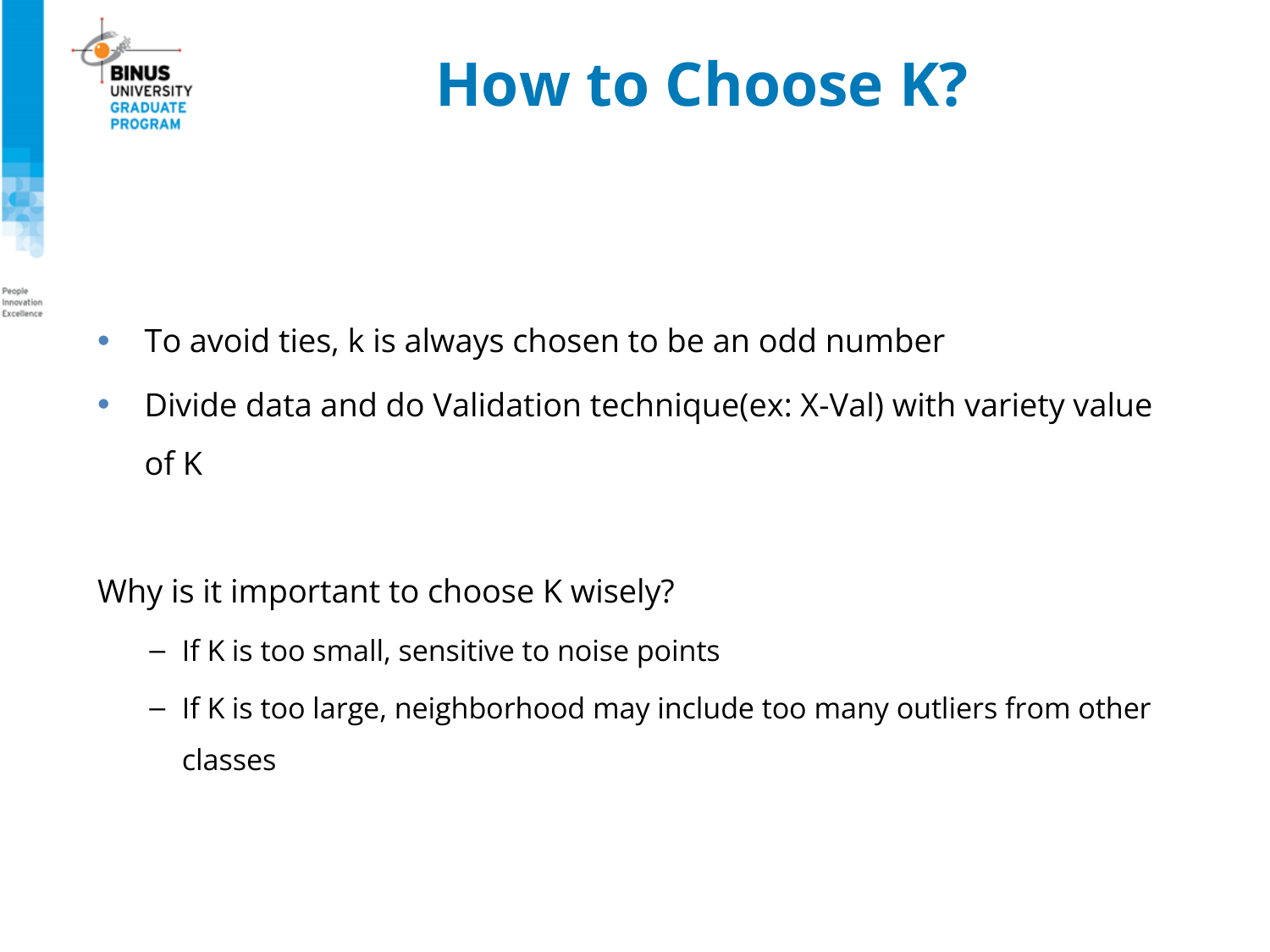

# How to Choose K?
To avoid ties, k is always chosen to be an odd number
Divide data and do Validation technique(ex: X-Val) with variety value of K

Why is it important to choose K wisely?
If K is too small, sensitive to noise points
If K is too large, neighborhood may include too many outliers from other classes